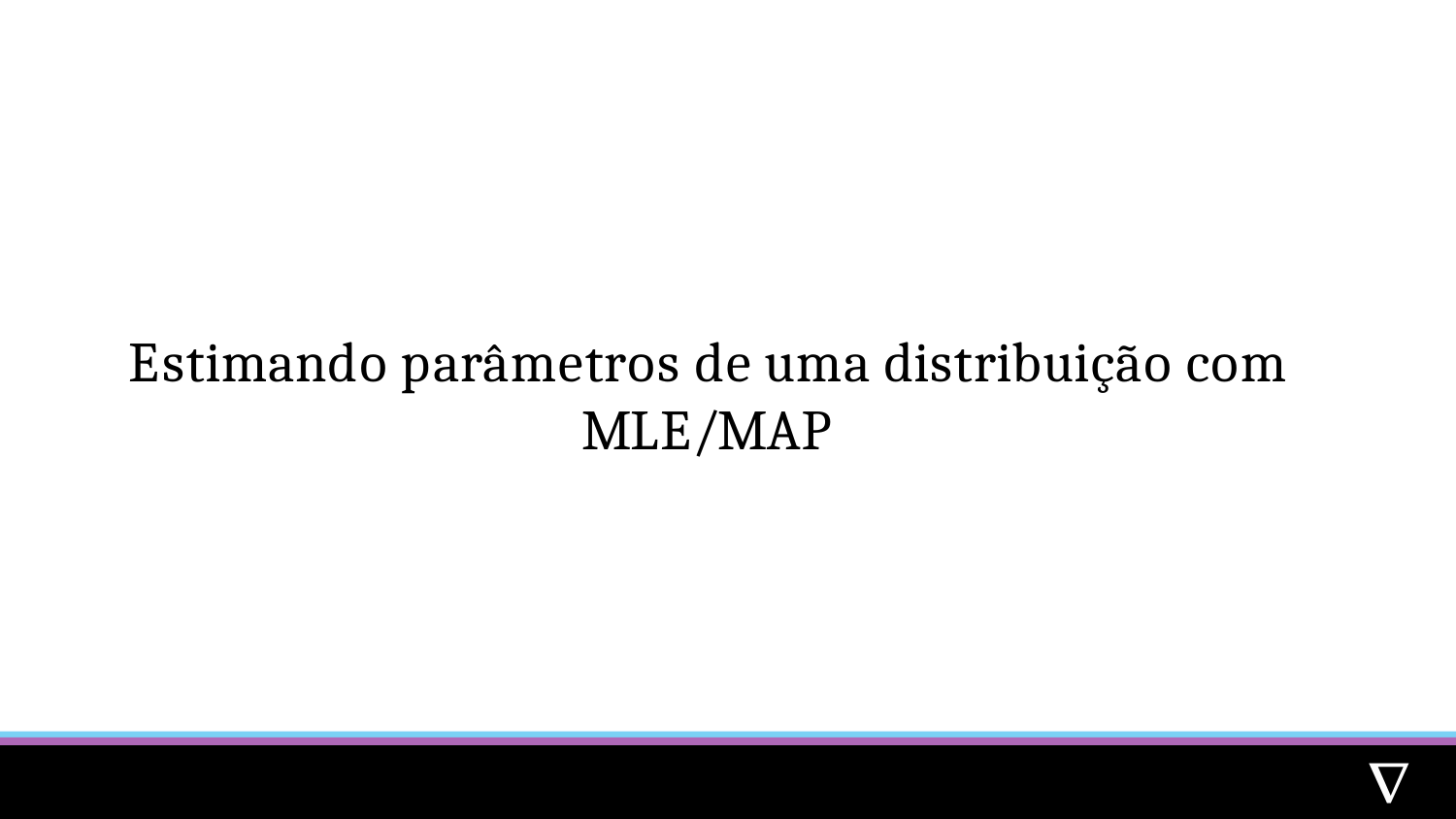

# Estimando parâmetros de uma distribuição com MLE/MAP